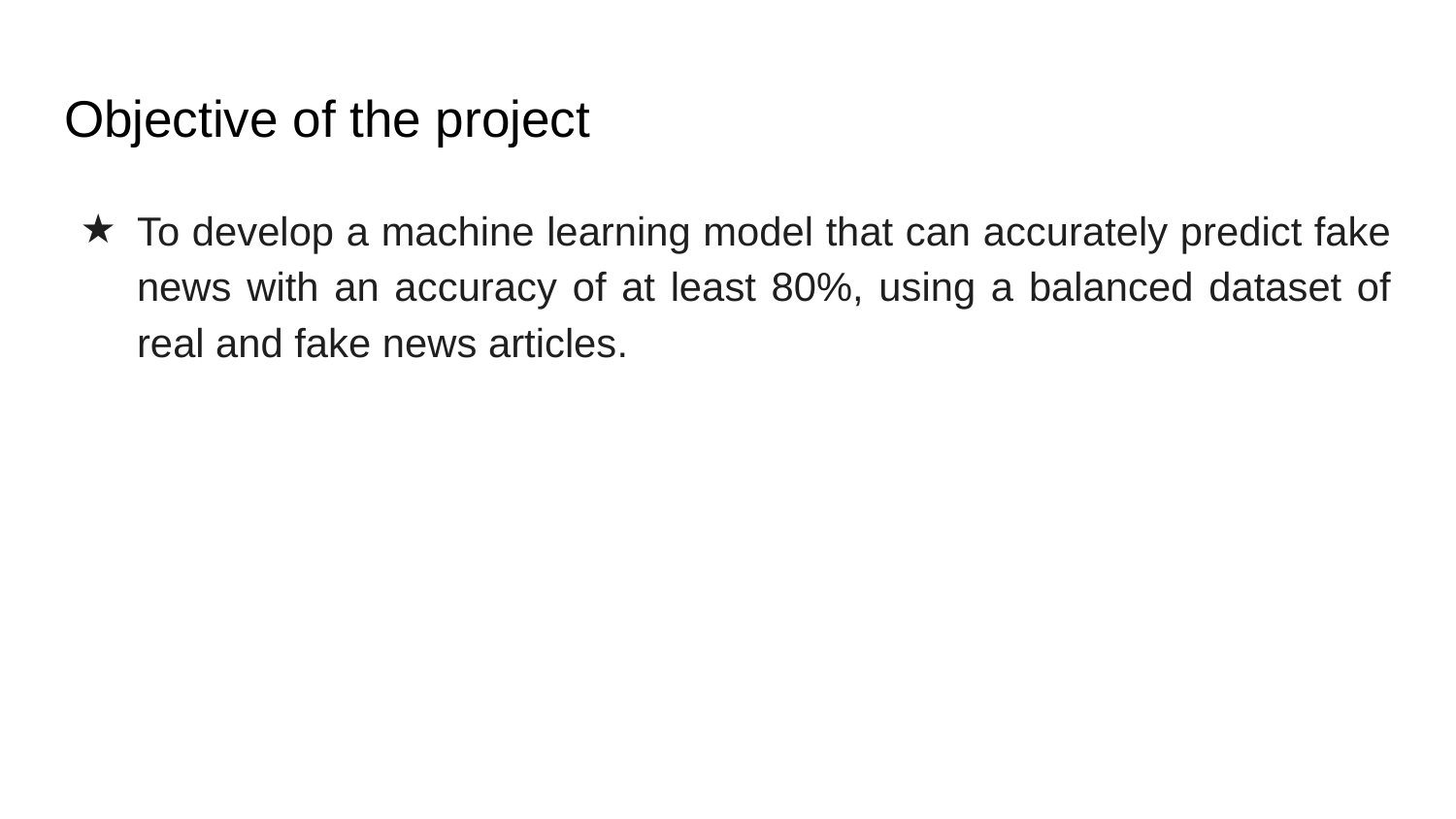

# Objective of the project
To develop a machine learning model that can accurately predict fake news with an accuracy of at least 80%, using a balanced dataset of real and fake news articles.